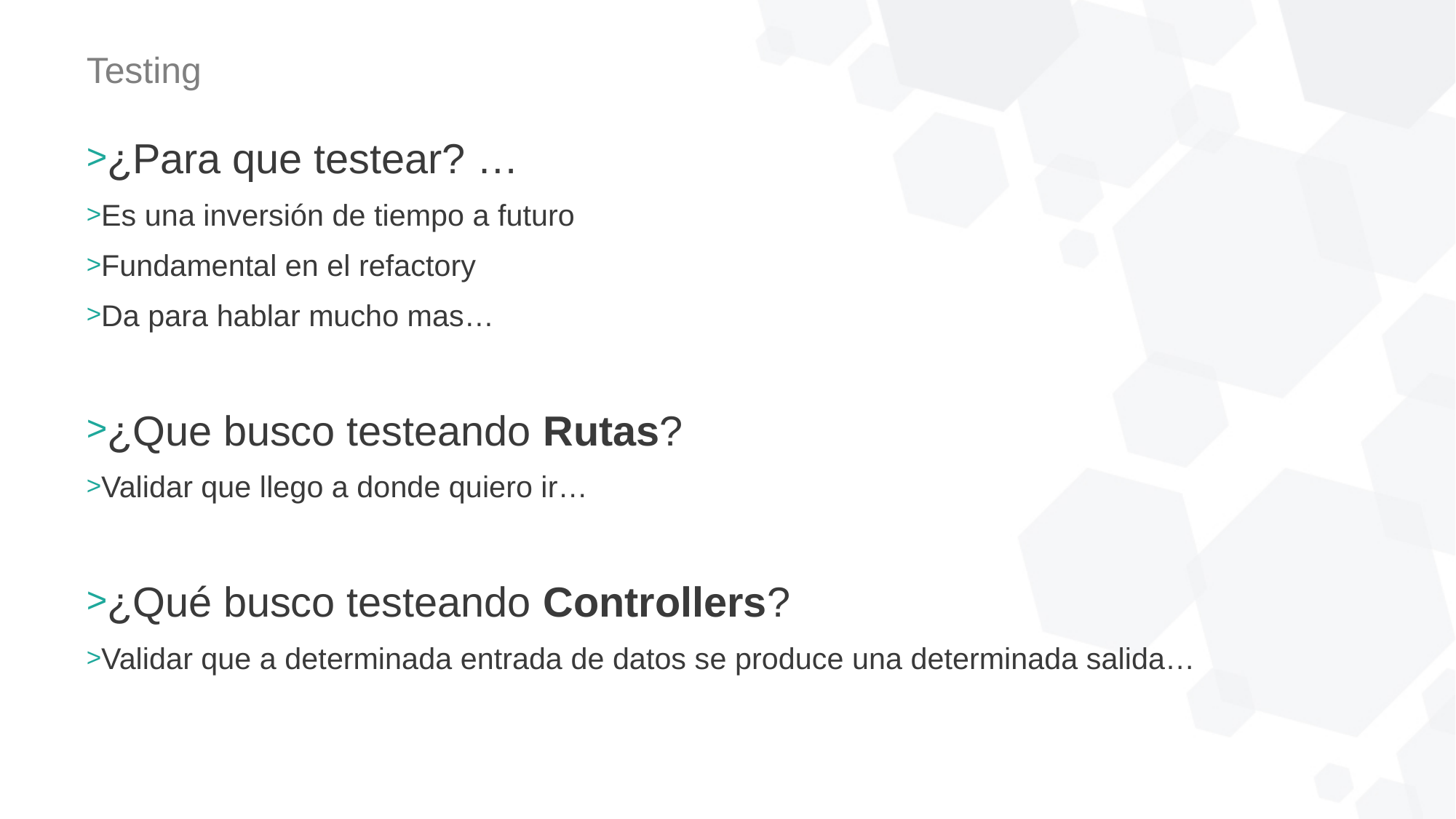

# Testing
¿Para que testear? …
Es una inversión de tiempo a futuro
Fundamental en el refactory
Da para hablar mucho mas…

¿Que busco testeando Rutas?
Validar que llego a donde quiero ir…

¿Qué busco testeando Controllers?
Validar que a determinada entrada de datos se produce una determinada salida…